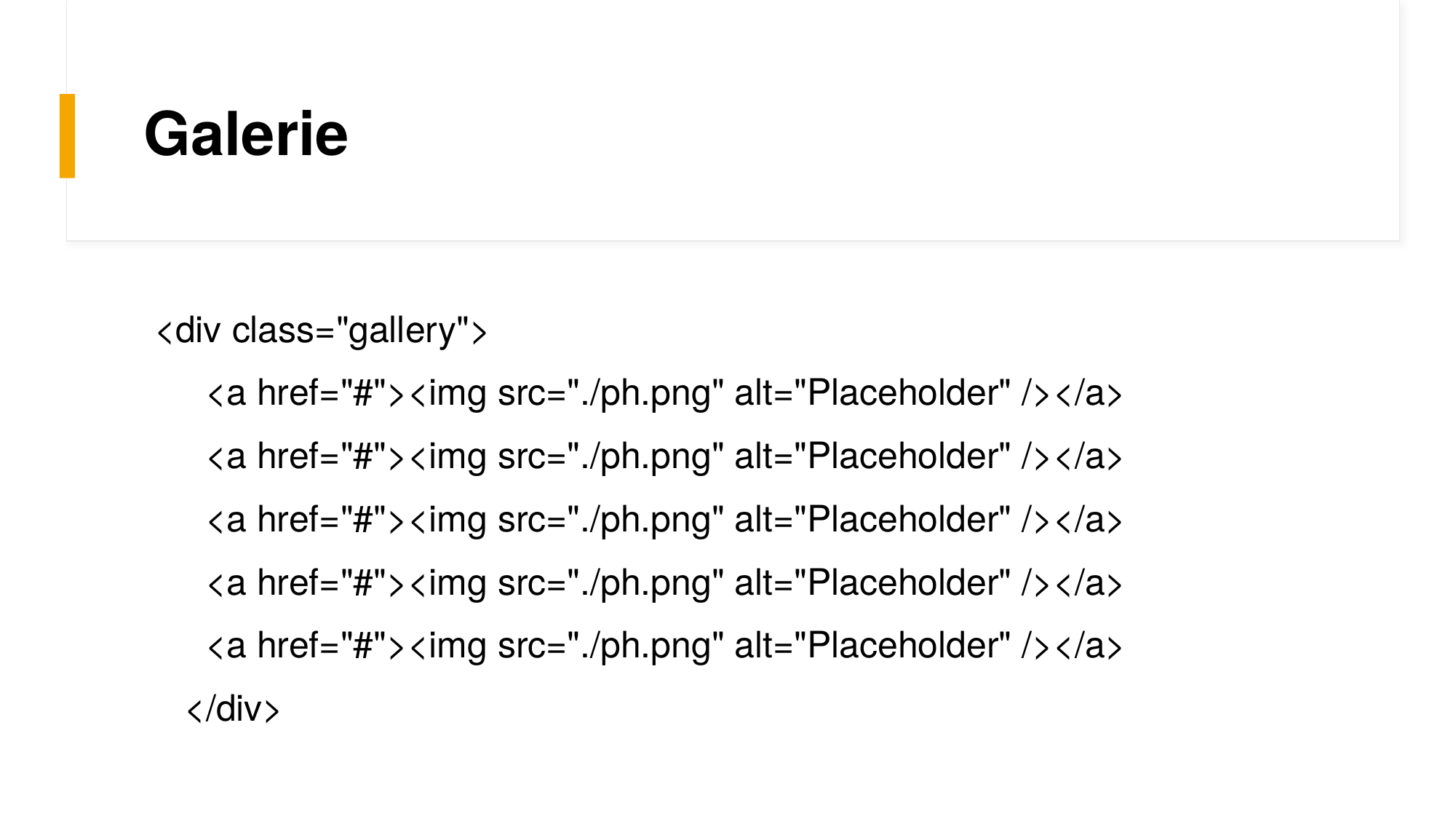

# Galerie
 <div class="gallery">
      <a href="#"><img src="./ph.png" alt="Placeholder" /></a>
      <a href="#"><img src="./ph.png" alt="Placeholder" /></a>
      <a href="#"><img src="./ph.png" alt="Placeholder" /></a>
      <a href="#"><img src="./ph.png" alt="Placeholder" /></a>
      <a href="#"><img src="./ph.png" alt="Placeholder" /></a>
    </div>